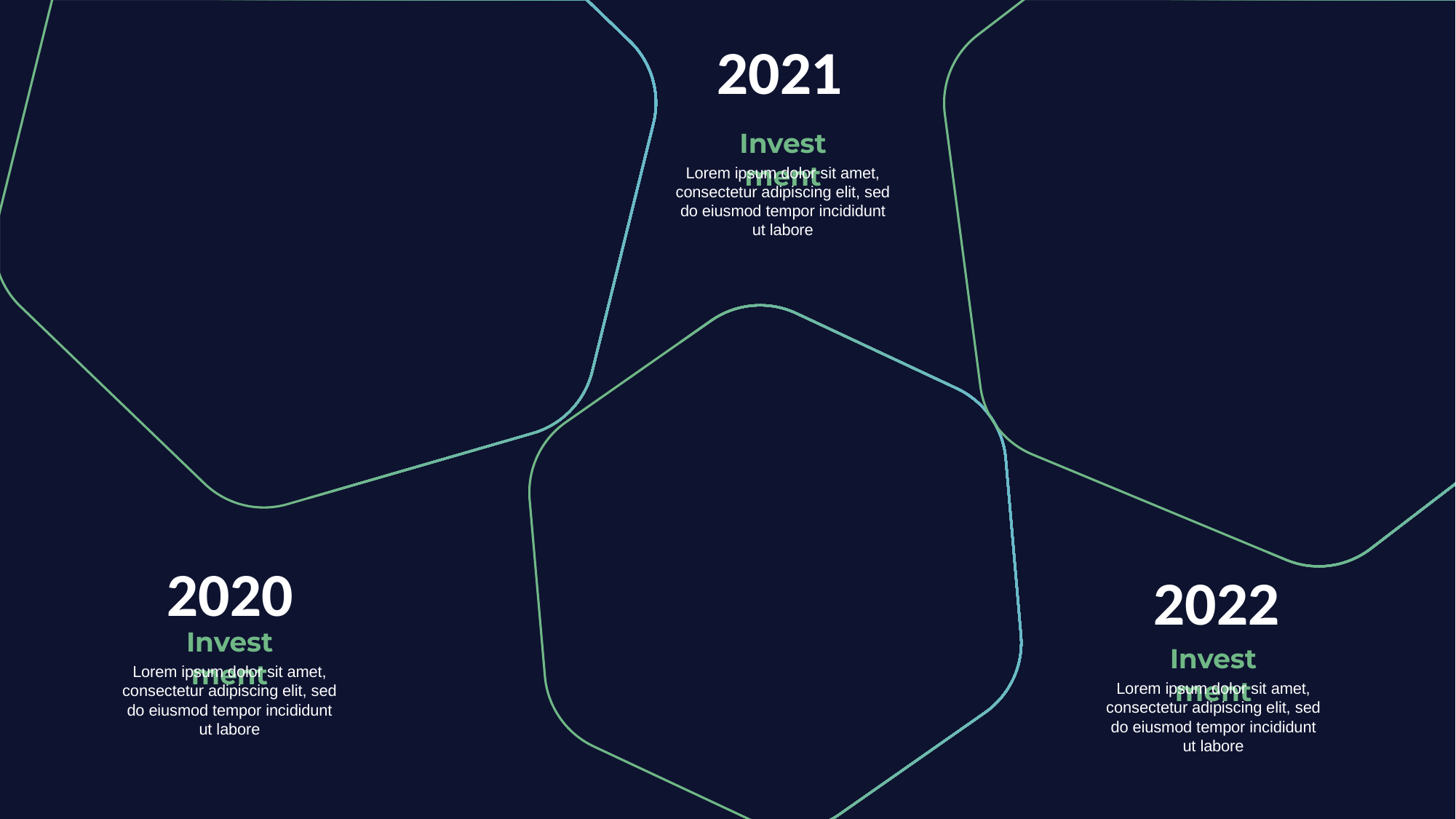

2021
Investment
Lorem ipsum dolor sit amet, consectetur adipiscing elit, sed do eiusmod tempor incididunt ut labore

2020
2022
Investment
Lorem ipsum dolor sit amet, consectetur adipiscing elit, sed do eiusmod tempor incididunt ut labore
Investment
Lorem ipsum dolor sit amet, consectetur adipiscing elit, sed do eiusmod tempor incididunt ut labore